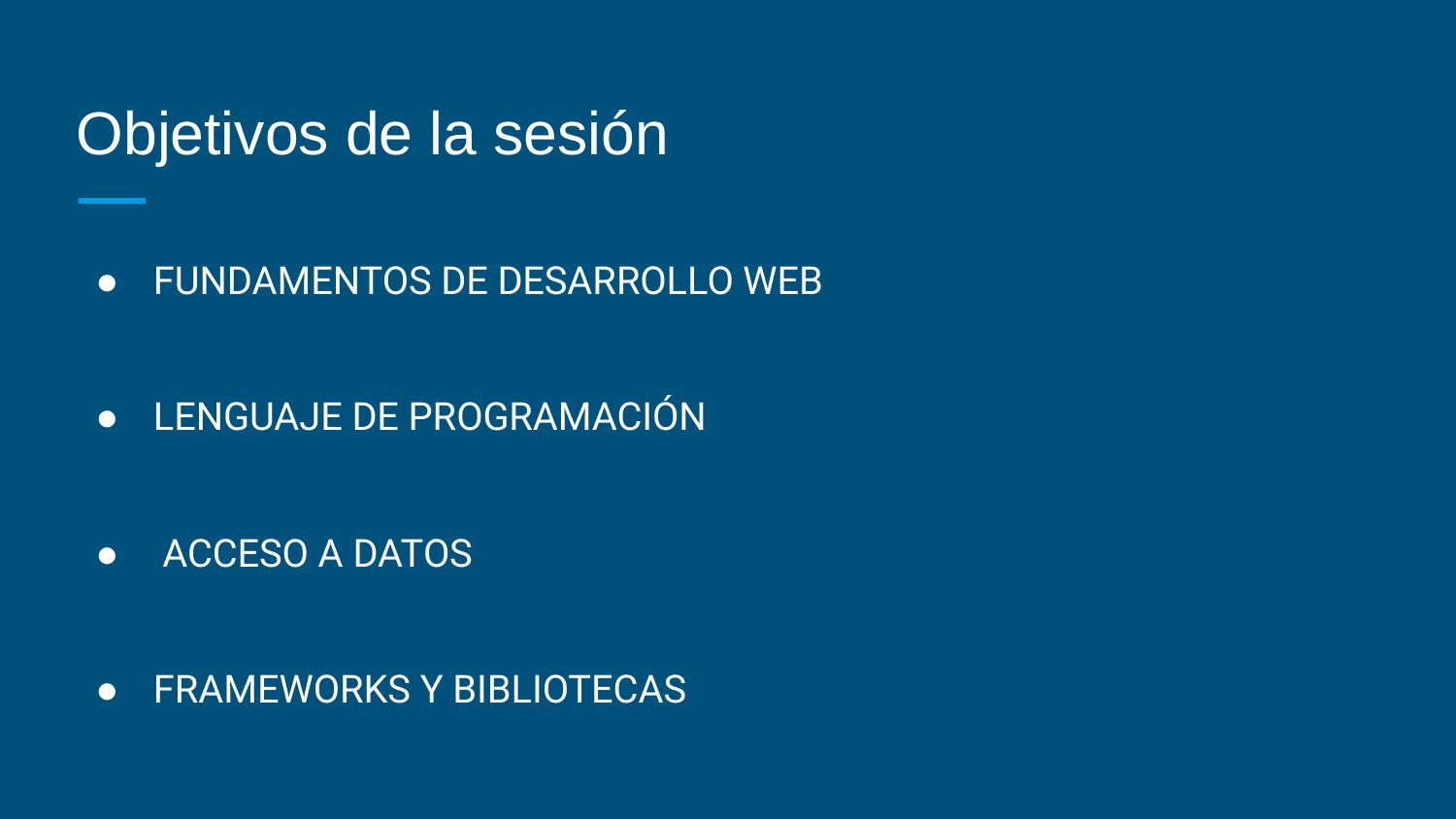

# Objetivos de la sesión
FUNDAMENTOS DE DESARROLLO WEB

LENGUAJE DE PROGRAMACIÓN

 ACCESO A DATOS

FRAMEWORKS Y BIBLIOTECAS